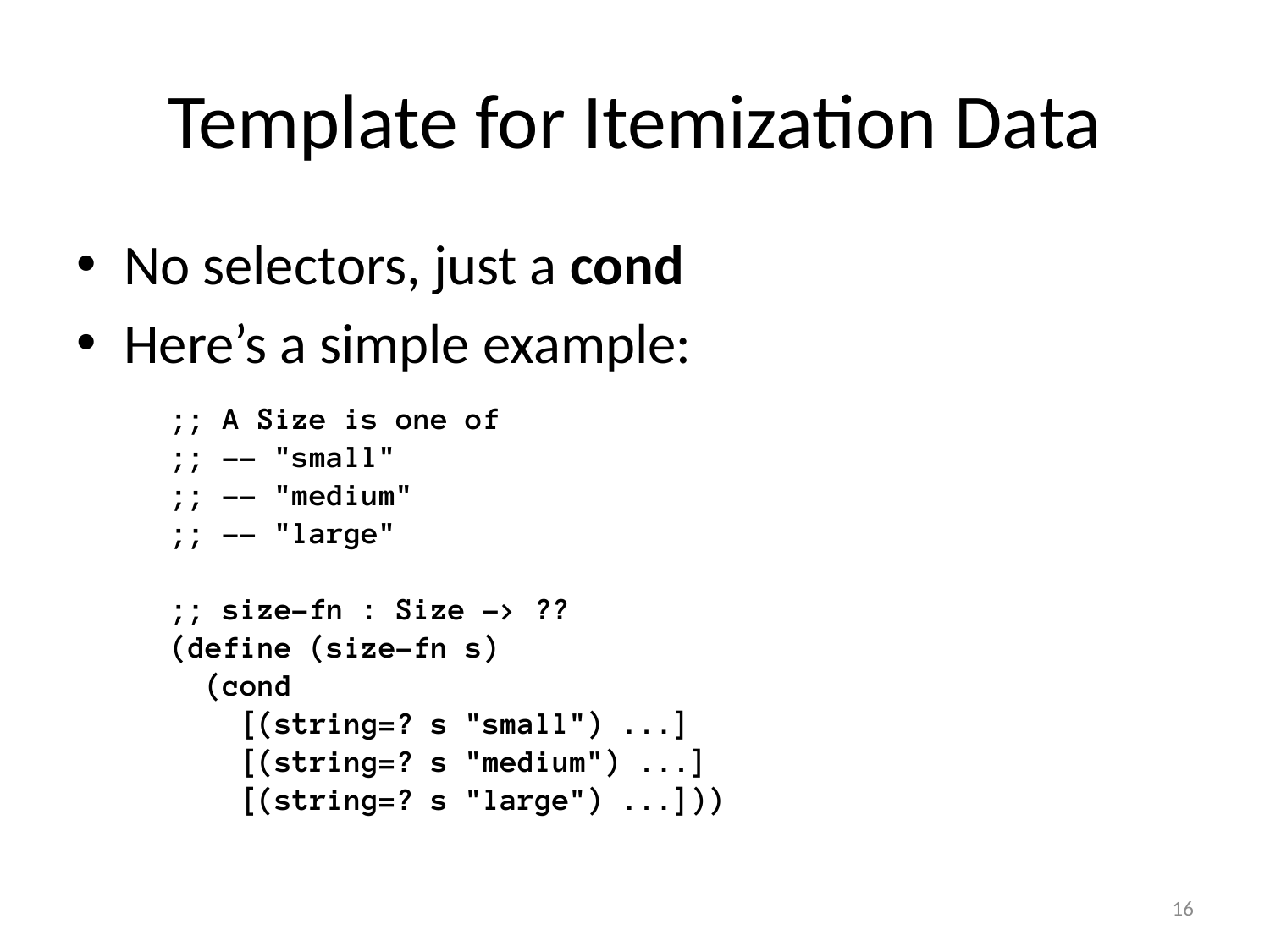

# Template for Itemization Data
No selectors, just a cond
Here’s a simple example:

;; A Size is one of
;; -- "small"
;; -- "medium"
;; -- "large"

;; size-fn : Size -> ??
(define (size-fn s)
  (cond
    [(string=? s "small") ...]
    [(string=? s "medium") ...]
    [(string=? s "large") ...]))
16